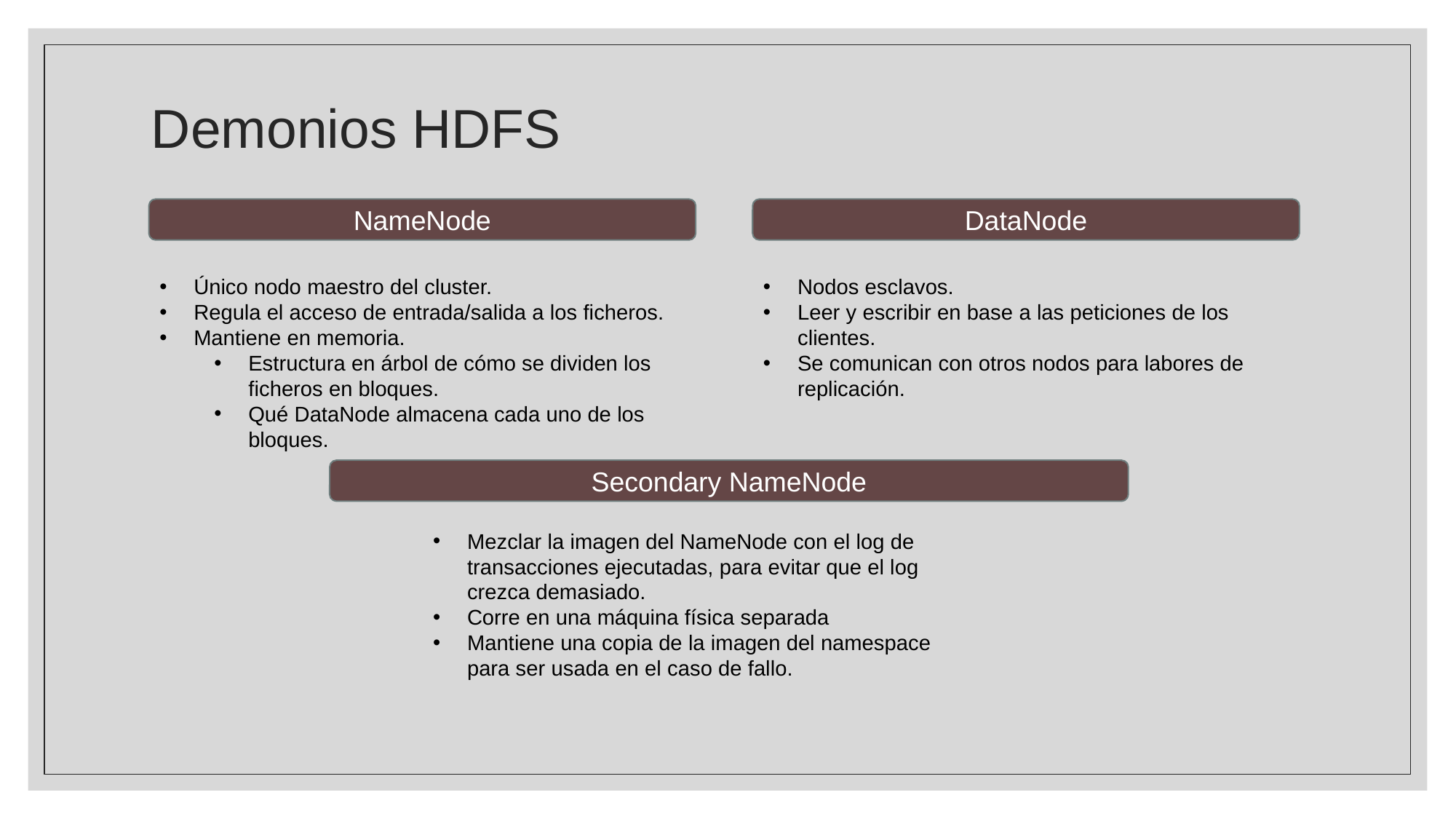

# Demonios HDFS
NameNode
DataNode
Único nodo maestro del cluster.
Regula el acceso de entrada/salida a los ficheros.
Mantiene en memoria.
Estructura en árbol de cómo se dividen los ficheros en bloques.
Qué DataNode almacena cada uno de los bloques.
Nodos esclavos.
Leer y escribir en base a las peticiones de los clientes.
Se comunican con otros nodos para labores de replicación.
Secondary NameNode
Mezclar la imagen del NameNode con el log de transacciones ejecutadas, para evitar que el log crezca demasiado.
Corre en una máquina física separada
Mantiene una copia de la imagen del namespace para ser usada en el caso de fallo.